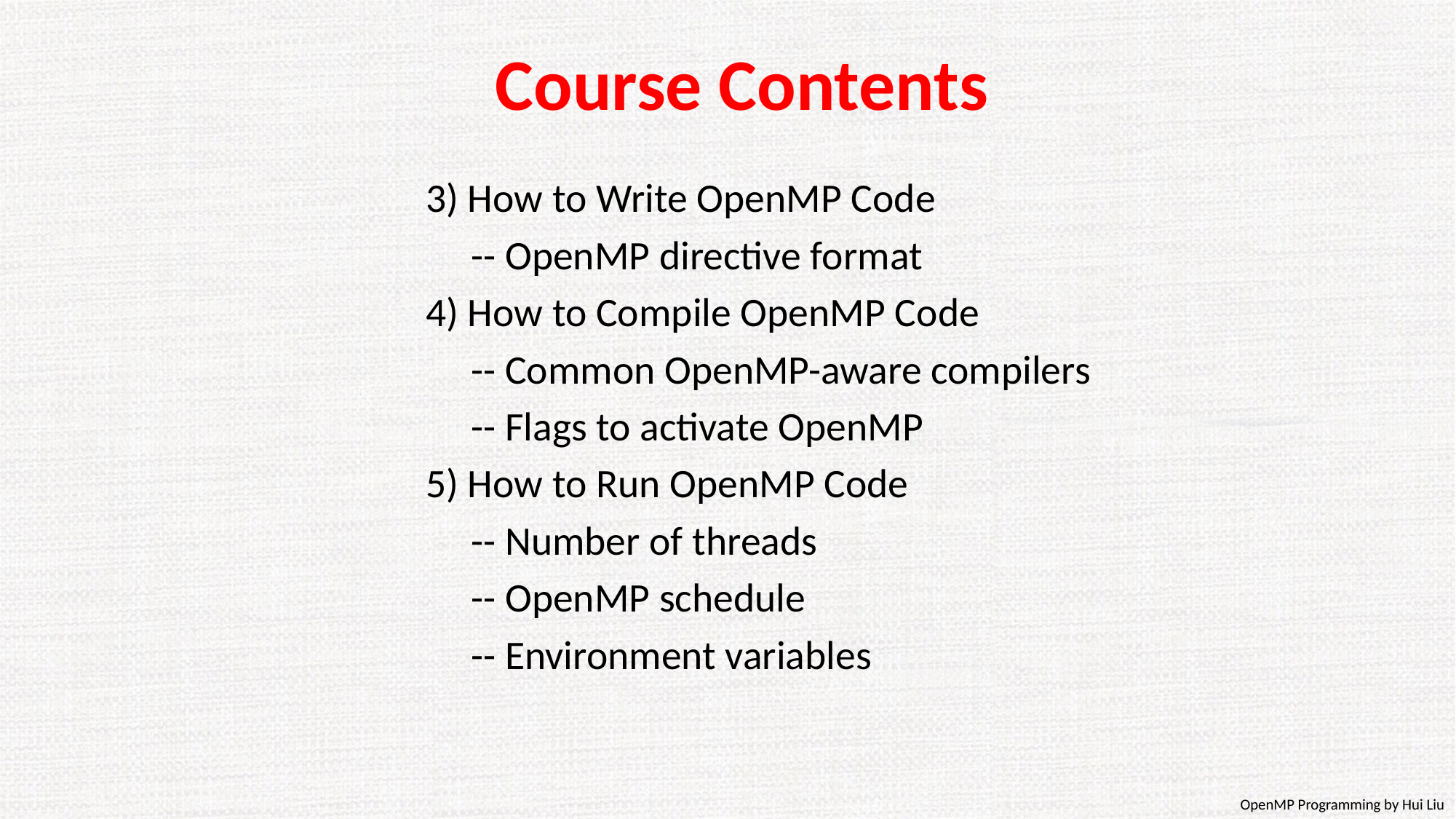

# Course Contents
3) How to Write OpenMP Code
     -- OpenMP directive format
4) How to Compile OpenMP Code
     -- Common OpenMP-aware compilers
     -- Flags to activate OpenMP
5) How to Run OpenMP Code
     -- Number of threads
     -- OpenMP schedule
     -- Environment variables
OpenMP Programming by Hui Liu